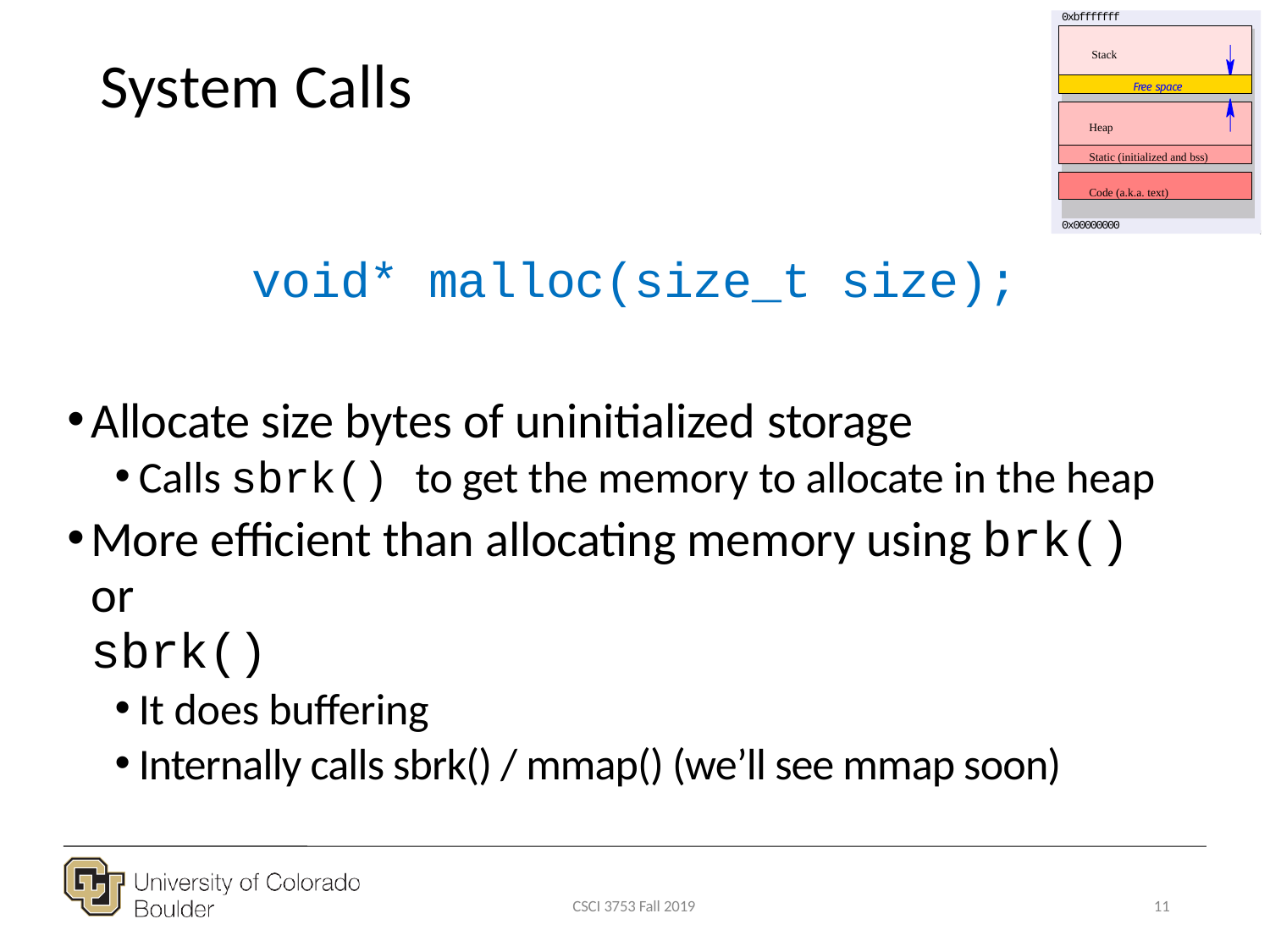

0xbfffffff

# System Calls

Stack
Free space
Heap
Static (initialized and bss)

Code (a.k.a. text)
0x00000000
void* malloc(size_t size);

Allocate size bytes of uninitialized storage
Calls sbrk() to get the memory to allocate in the heap
More efficient than allocating memory using brk() or
sbrk()
It does buffering
Internally calls sbrk() / mmap() (we’ll see mmap soon)
CSCI 3753 Fall 2019
11